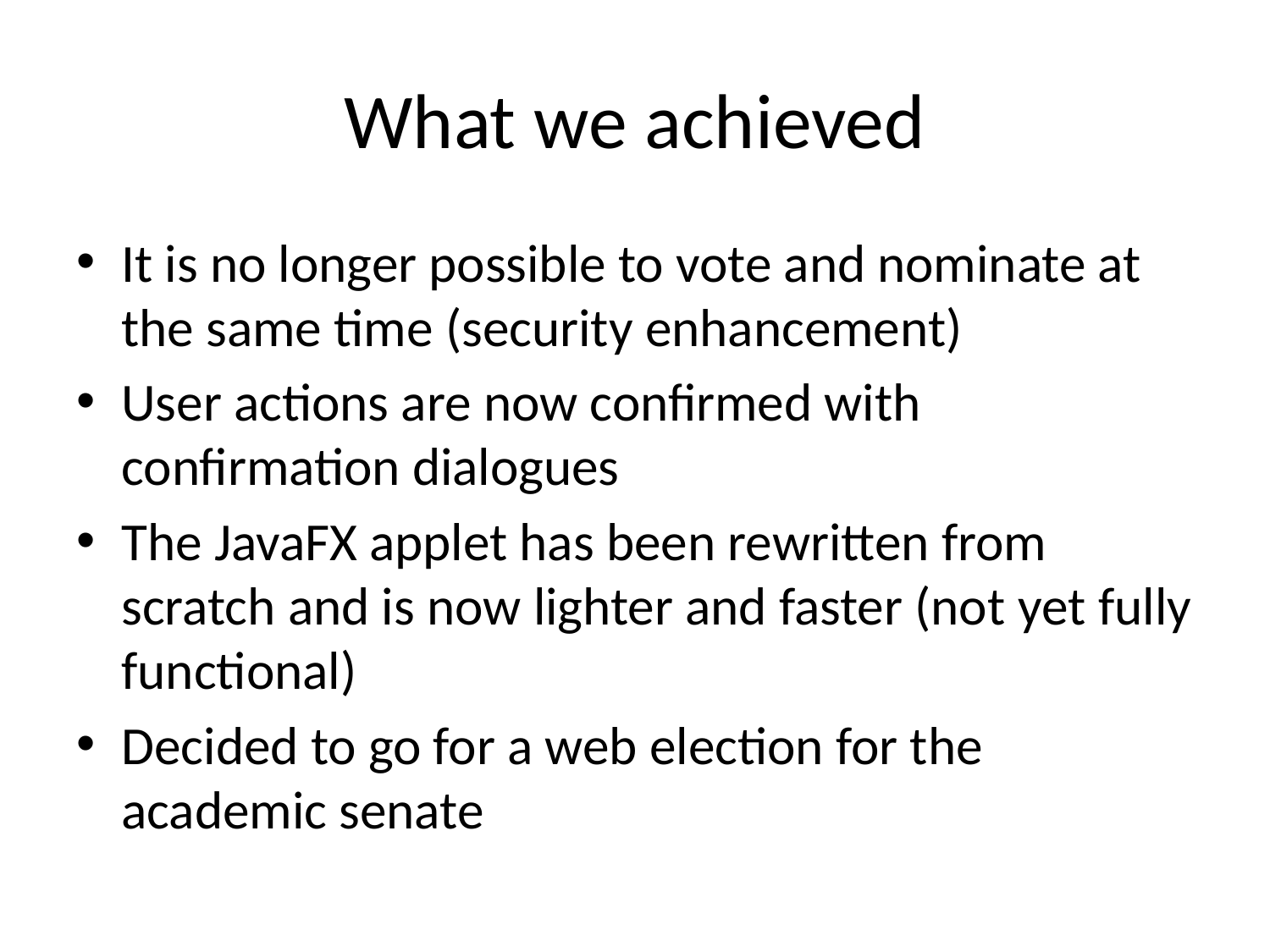

# What we achieved
It is no longer possible to vote and nominate at the same time (security enhancement)
User actions are now confirmed with confirmation dialogues
The JavaFX applet has been rewritten from scratch and is now lighter and faster (not yet fully functional)
Decided to go for a web election for the academic senate